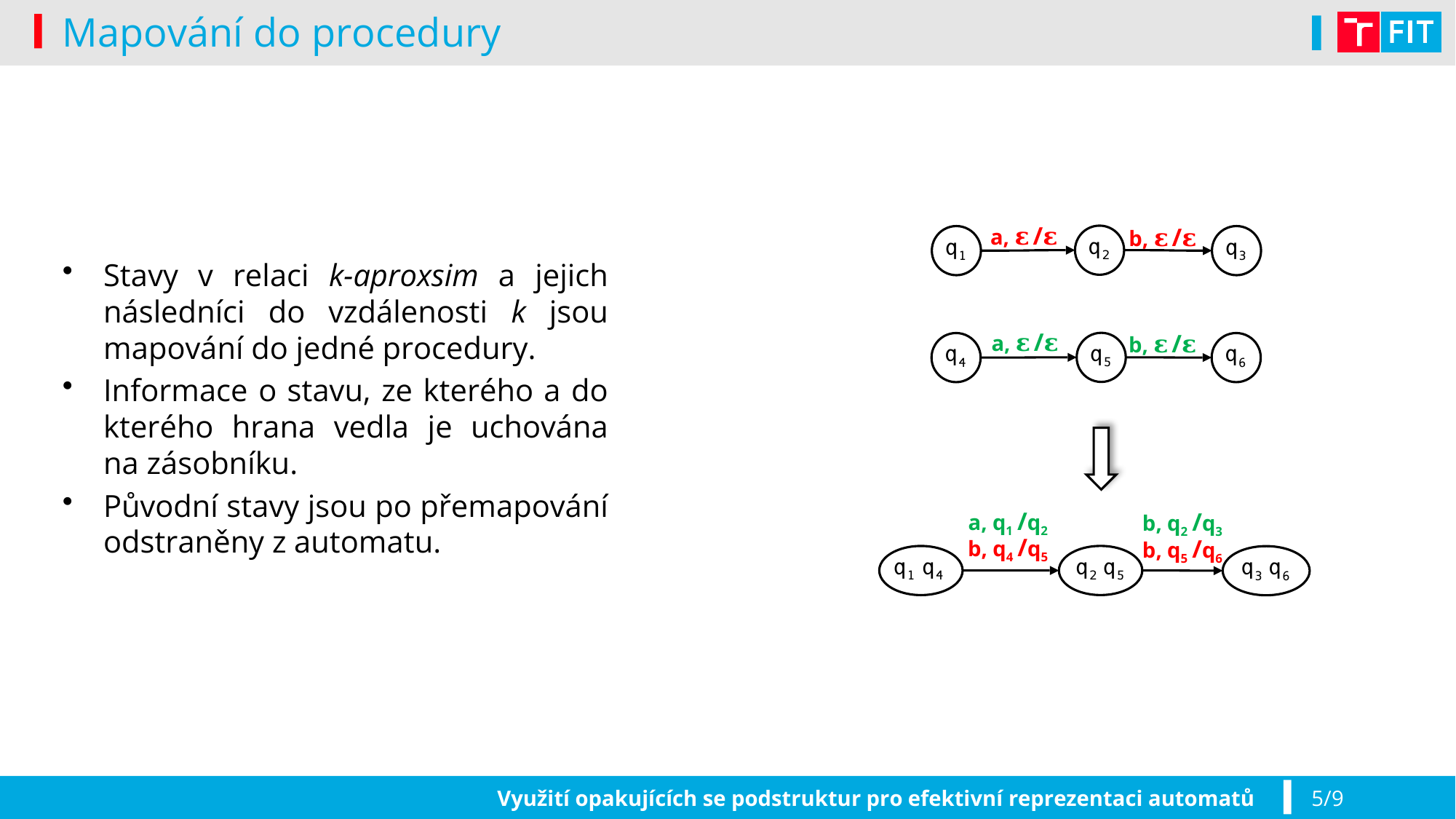

# Mapování do procedury
a, 𝛆 /𝛆

b, 𝛆 /𝛆
q2
q1
q3
Stavy v relaci k-aproxsim a jejich následníci do vzdálenosti k jsou mapování do jedné procedury.
Informace o stavu, ze kterého a do kterého hrana vedla je uchována na zásobníku.
Původní stavy jsou po přemapování odstraněny z automatu.
a, 𝛆 /𝛆
b, 𝛆 /𝛆
q5
q4
q6

a, q1 /q2
b, q4 /q5

b, q2 /q3
b, q5 /q6

q2 q5
q1  q4
q3 q6
Využití opakujících se podstruktur pro efektivní reprezentaci automatů

5/9